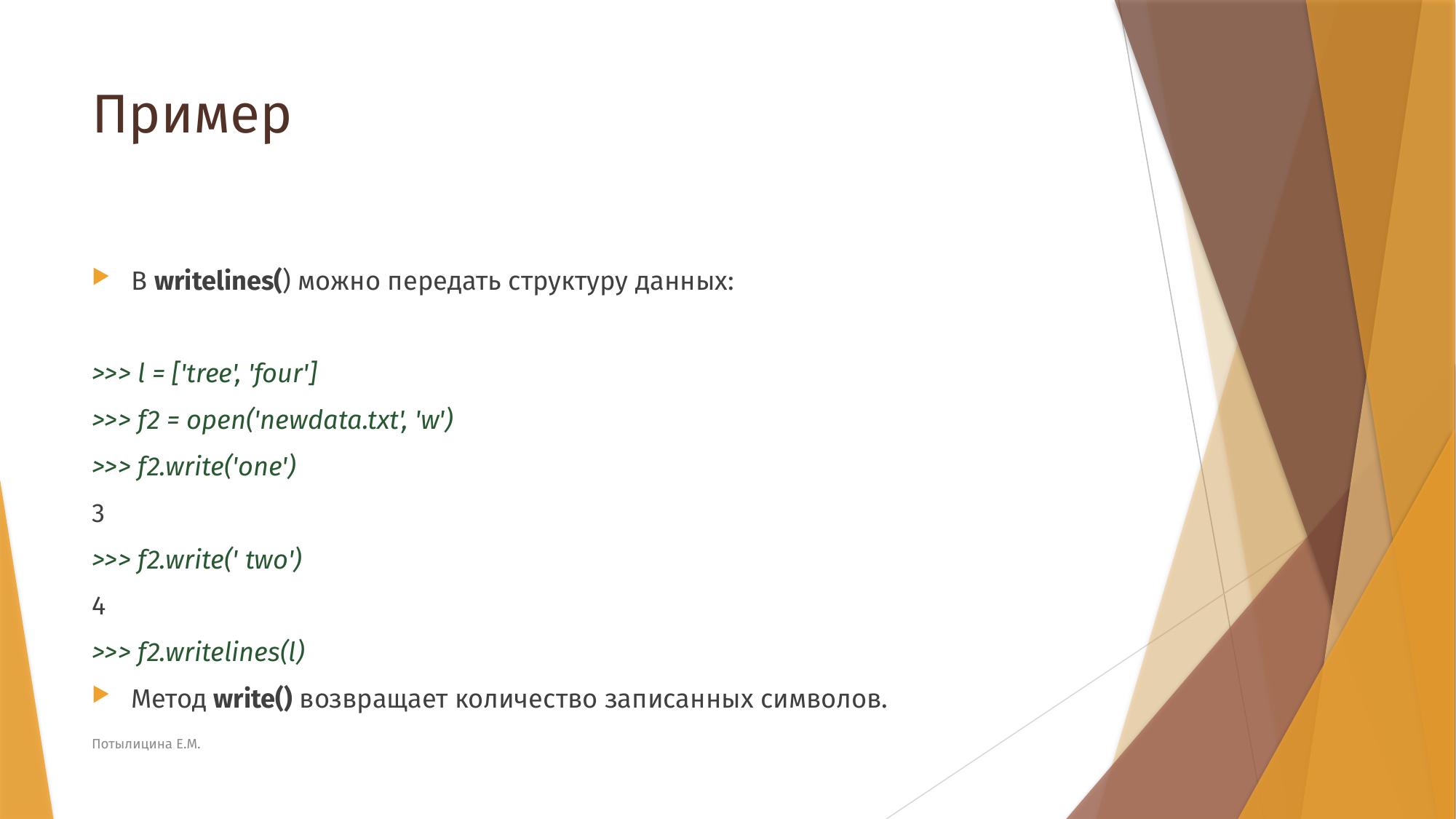

# Пример
В writelines() можно передать структуру данных:

>>> l = ['tree', 'four']
>>> f2 = open('newdata.txt', 'w')
>>> f2.write('one')
3
>>> f2.write(' two')
4
>>> f2.writelines(l)
Метод write() возвращает количество записанных символов.

Потылицина Е.М.